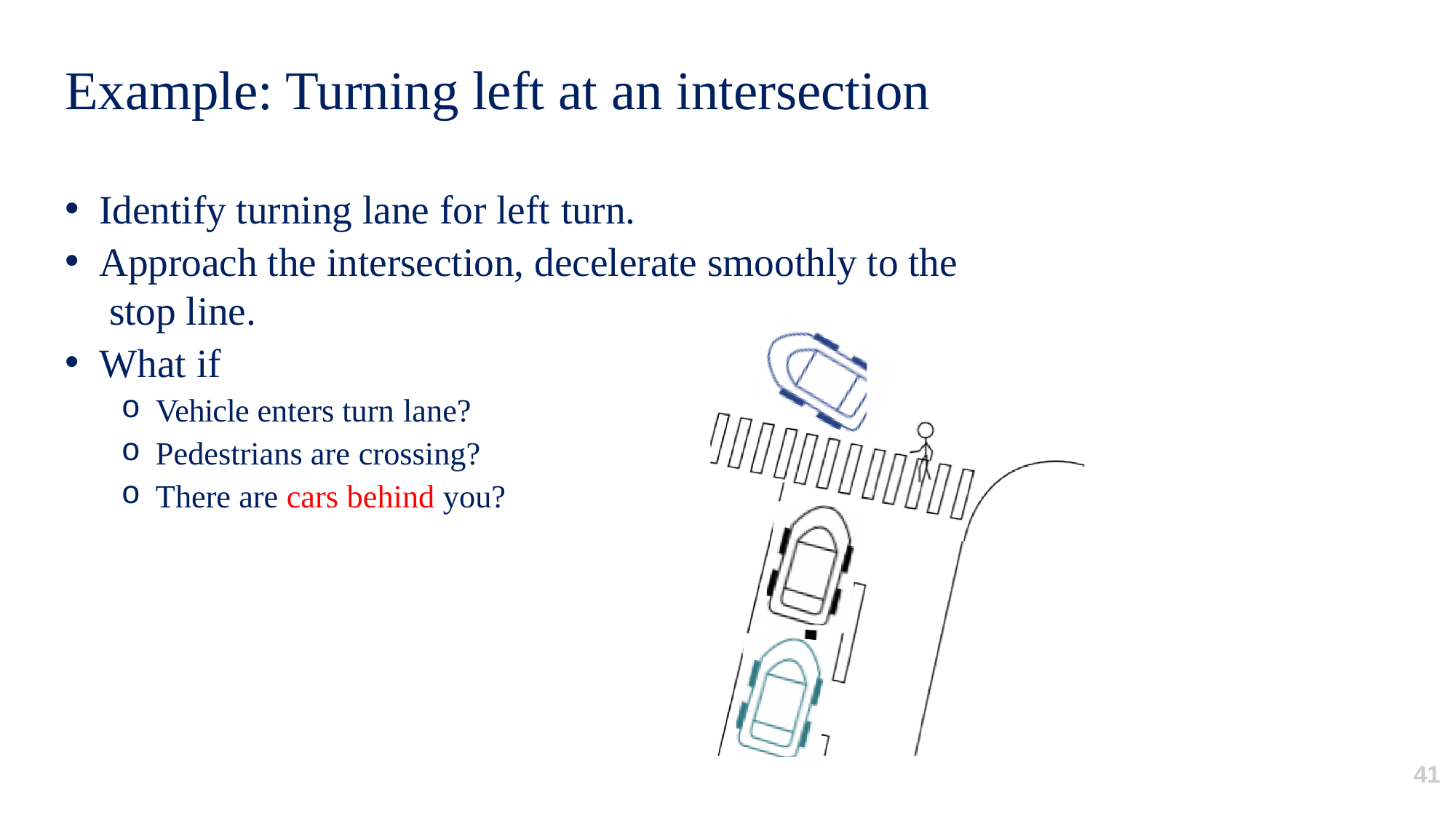

# Example: Turning left at an intersection
Identify turning lane for left turn.
Approach the intersection, decelerate smoothly to the  stop line.
What if
Vehicle enters turn lane?
Pedestrians are crossing?
There are cars behind you?

41